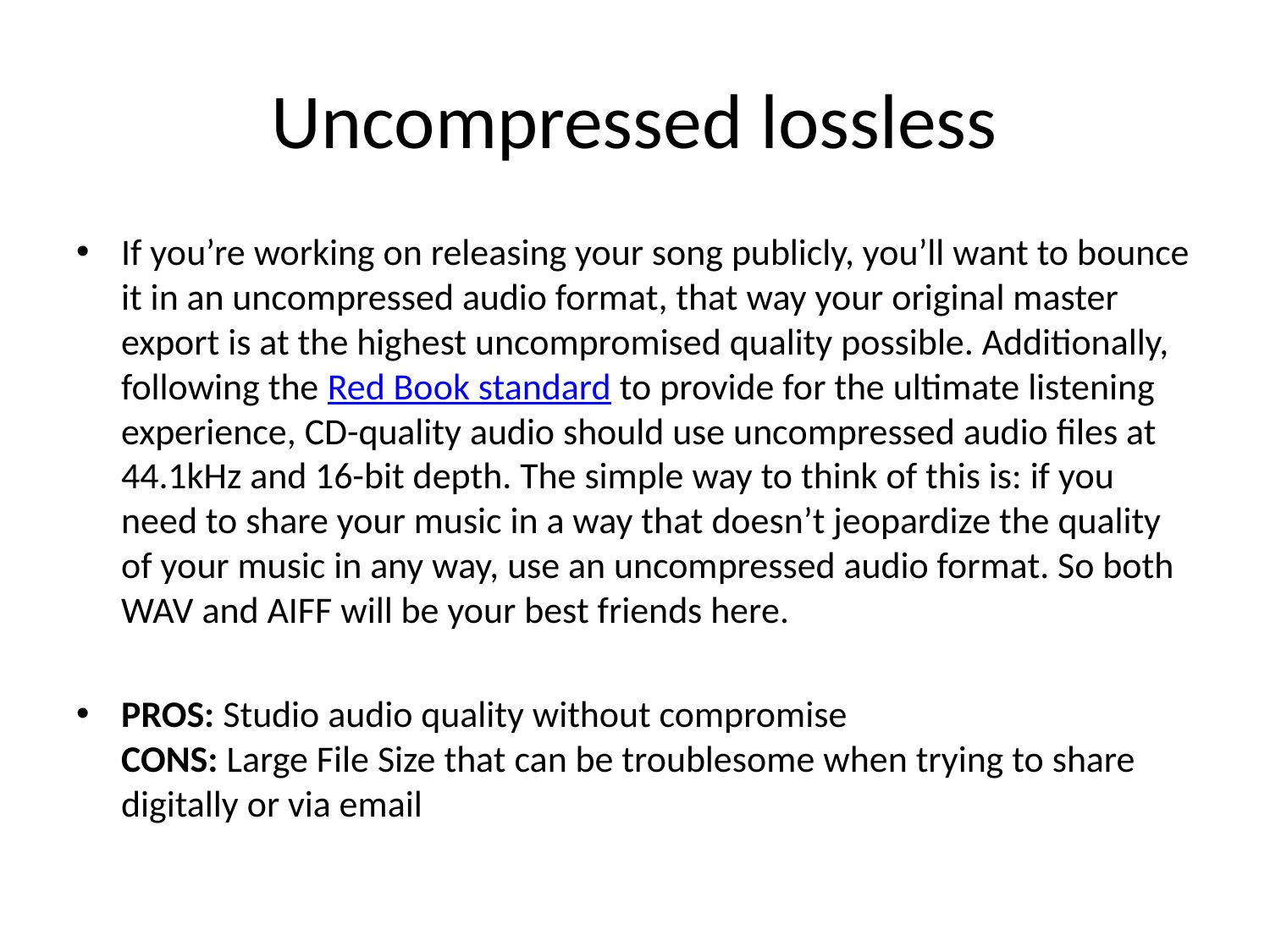

# Uncompressed lossless
If you’re working on releasing your song publicly, you’ll want to bounce it in an uncompressed audio format, that way your original master export is at the highest uncompromised quality possible. Additionally, following the Red Book standard to provide for the ultimate listening experience, CD-quality audio should use uncompressed audio files at 44.1kHz and 16-bit depth. The simple way to think of this is: if you need to share your music in a way that doesn’t jeopardize the quality of your music in any way, use an uncompressed audio format. So both WAV and AIFF will be your best friends here.

PROS: Studio audio quality without compromise
CONS: Large File Size that can be troublesome when trying to share digitally or via email